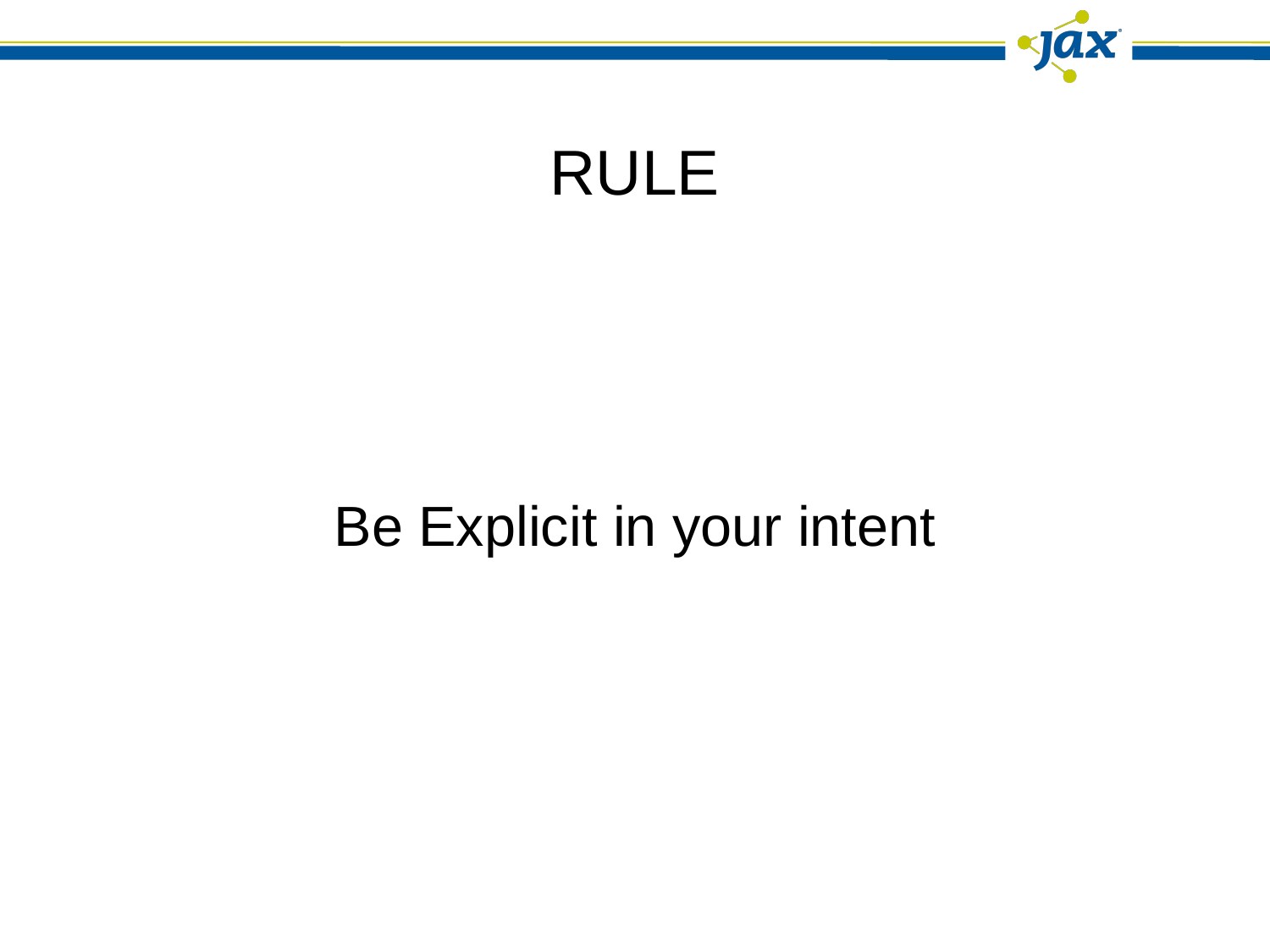

# RULE

Be Explicit in your intent